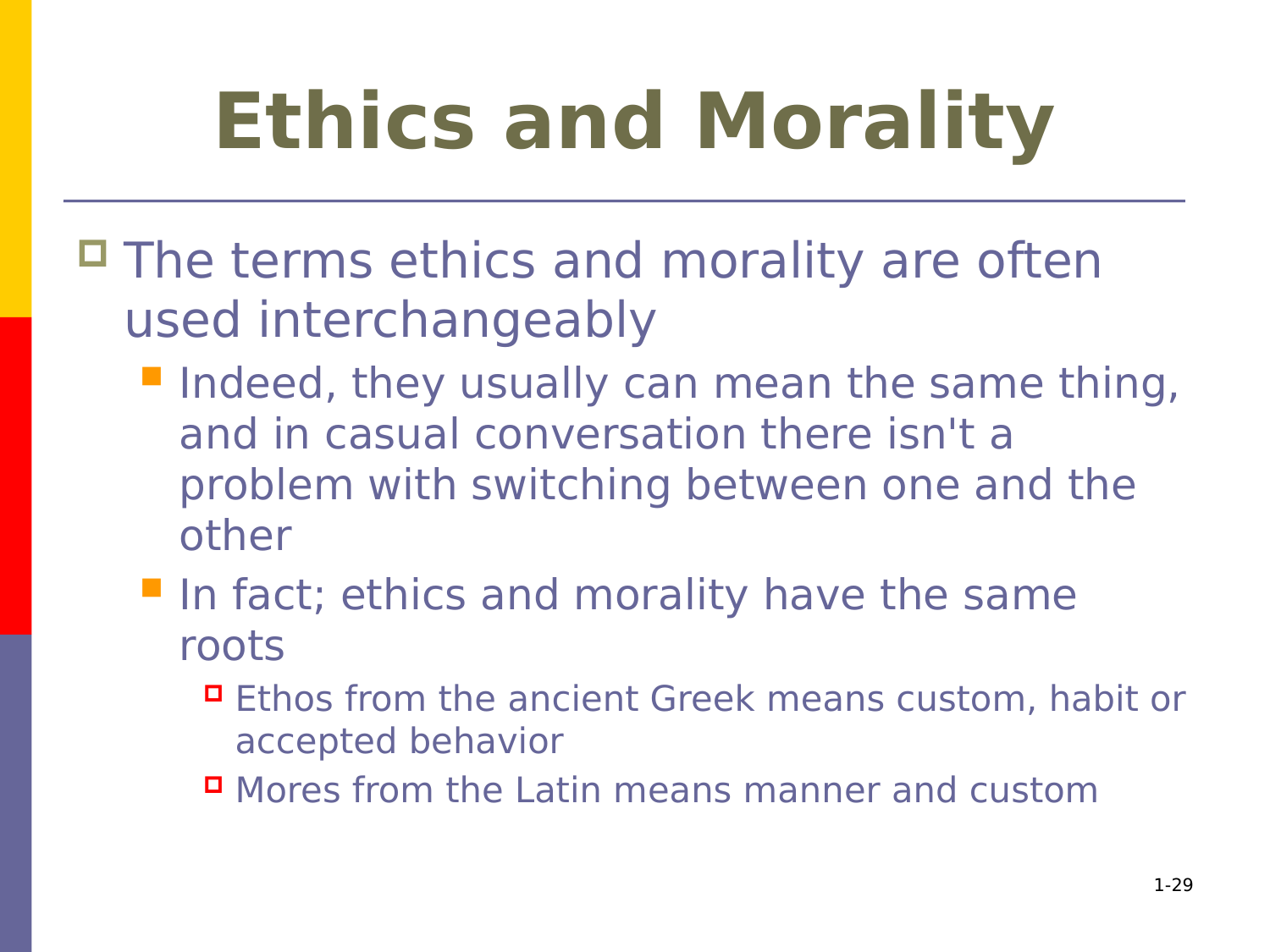

# Ethics and Morality
The terms ethics and morality are often used interchangeably
Indeed, they usually can mean the same thing, and in casual conversation there isn't a problem with switching between one and the other
In fact; ethics and morality have the same roots
Ethos from the ancient Greek means custom, habit or accepted behavior
Mores from the Latin means manner and custom
1-29